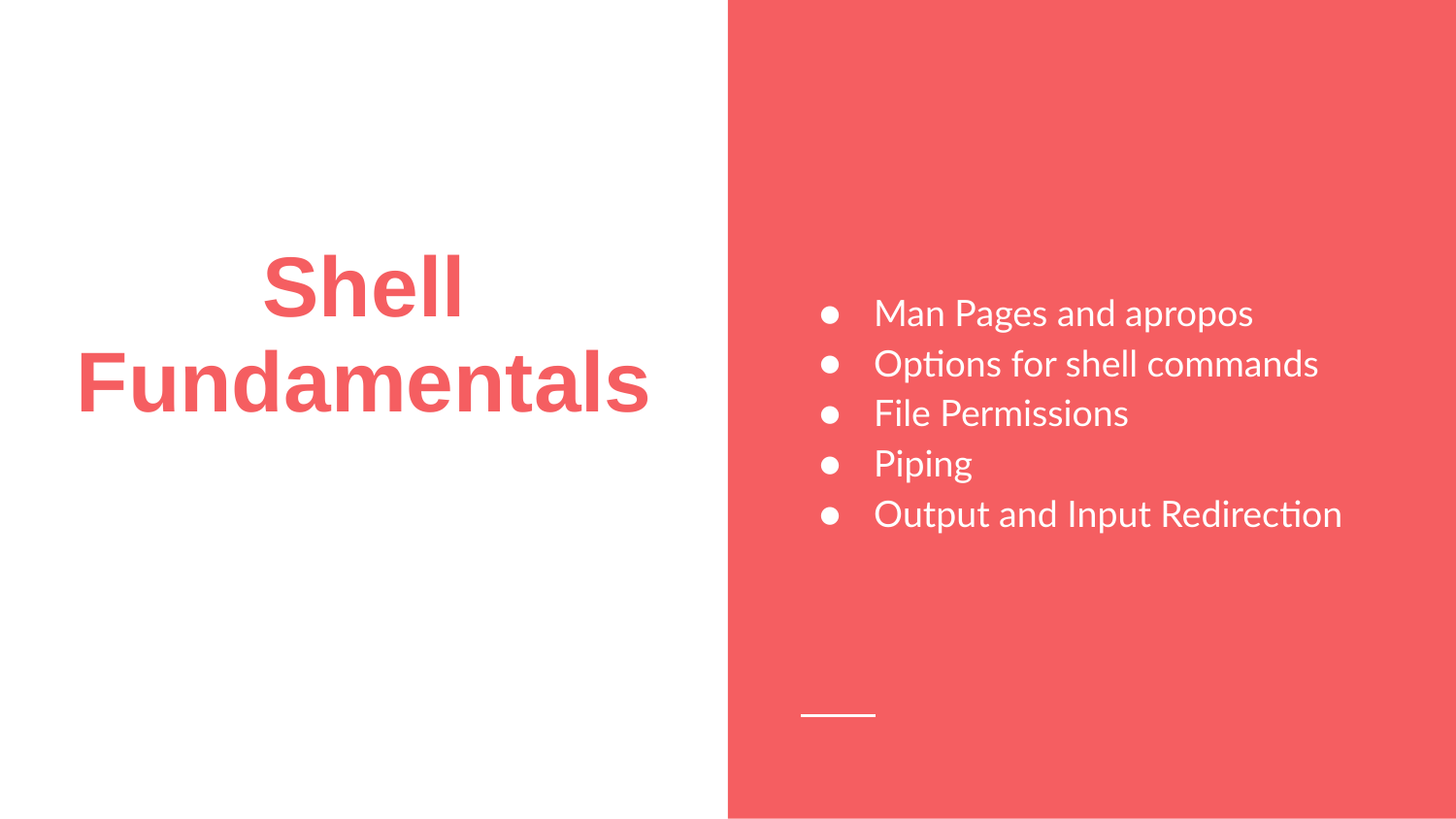

Man Pages and apropos
Options for shell commands
File Permissions
Piping
Output and Input Redirection
# Shell Fundamentals